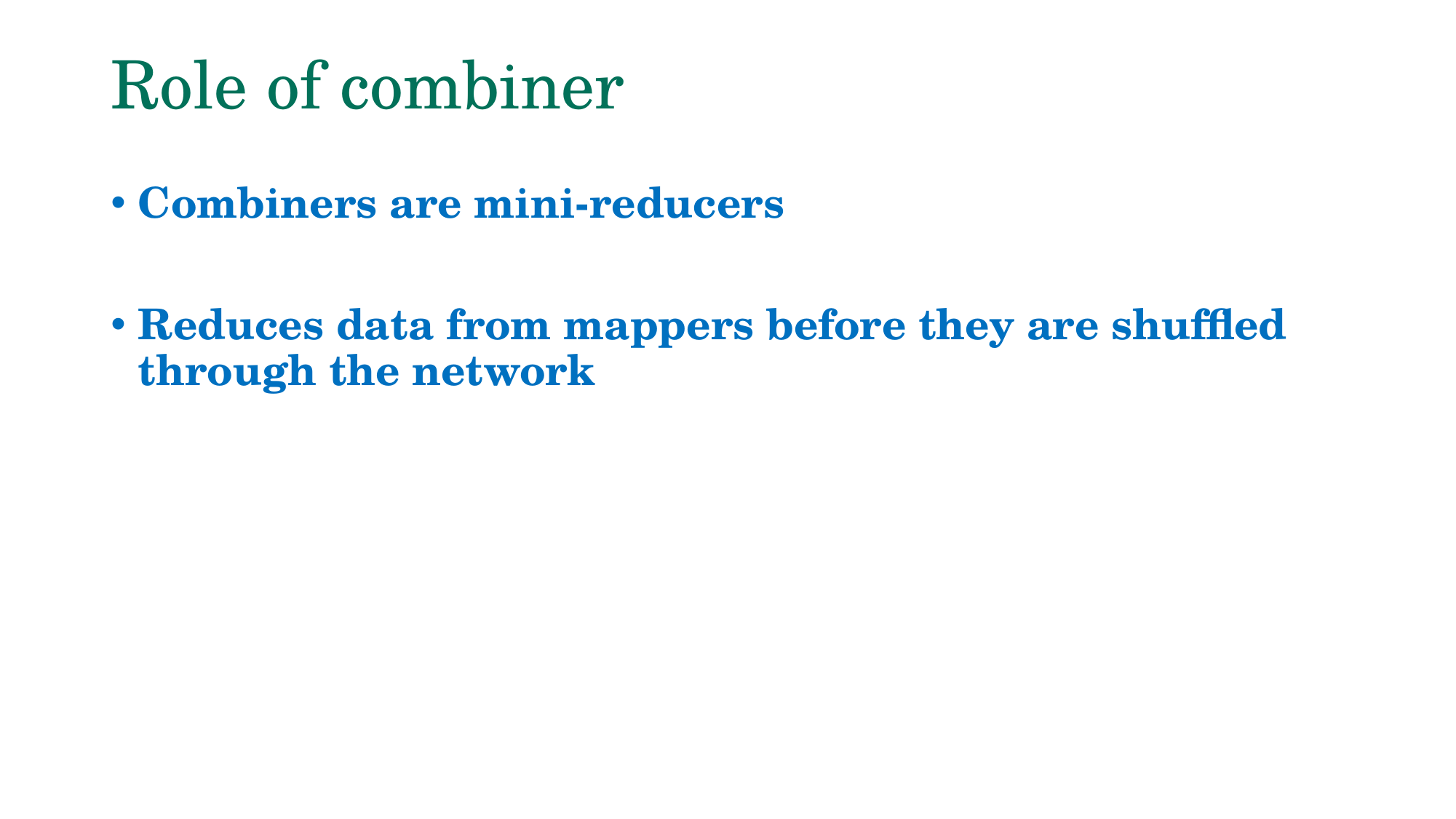

# Role of combiner
Combiners are mini-reducers

Reduces data from mappers before they are shuffled through the network